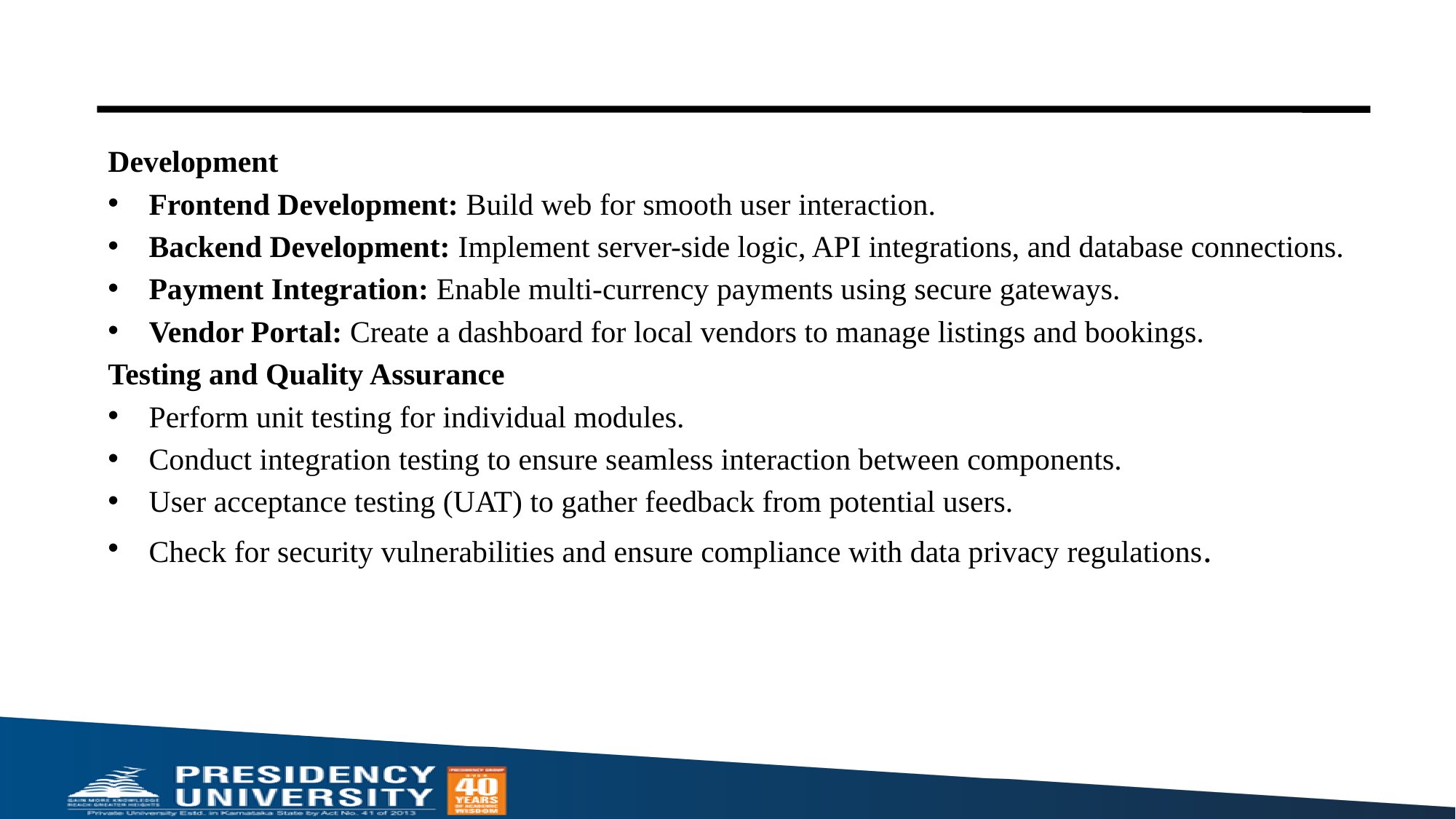

#
Development
Frontend Development: Build web for smooth user interaction.
Backend Development: Implement server-side logic, API integrations, and database connections.
Payment Integration: Enable multi-currency payments using secure gateways.
Vendor Portal: Create a dashboard for local vendors to manage listings and bookings.
Testing and Quality Assurance
Perform unit testing for individual modules.
Conduct integration testing to ensure seamless interaction between components.
User acceptance testing (UAT) to gather feedback from potential users.
Check for security vulnerabilities and ensure compliance with data privacy regulations.